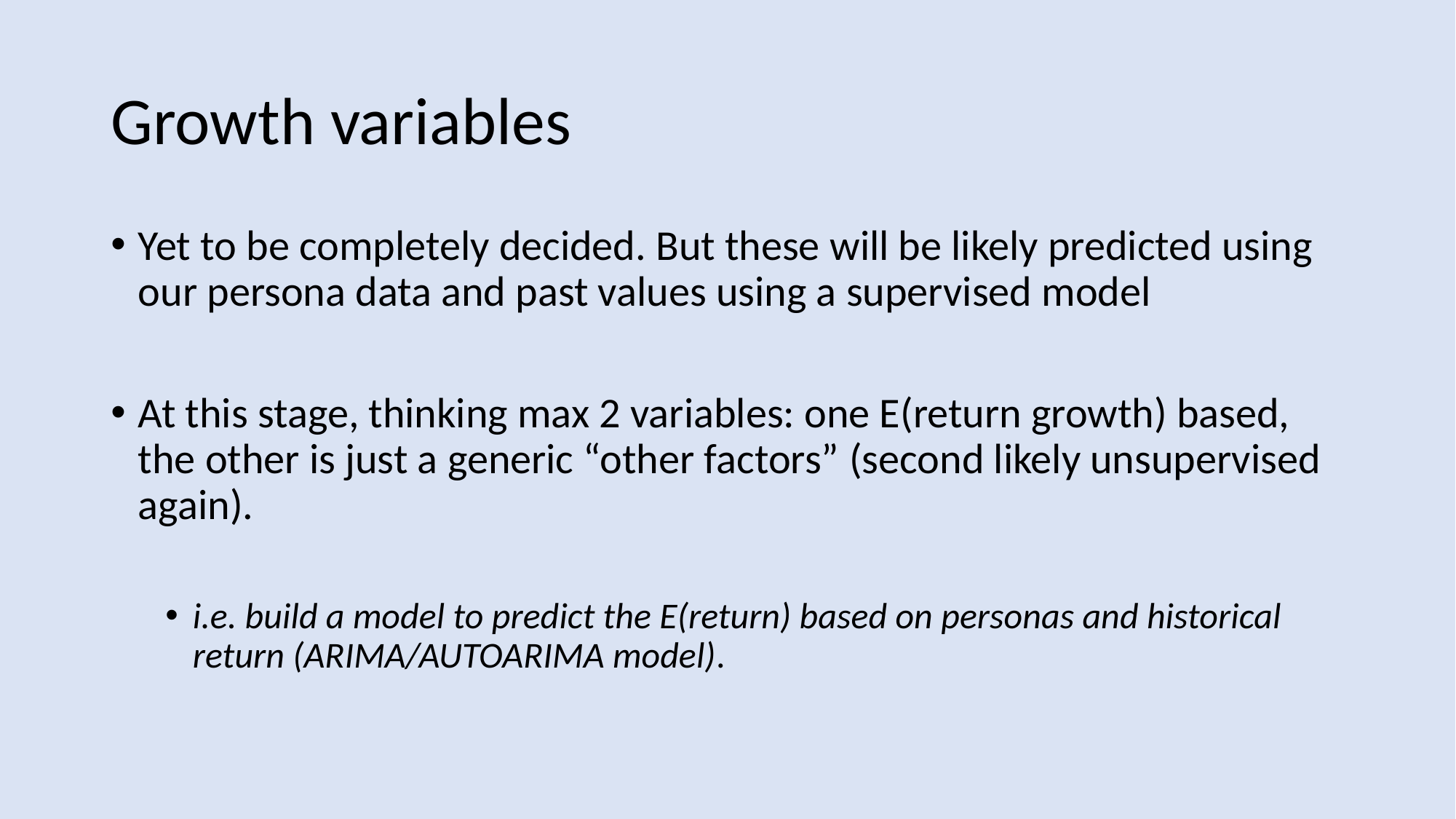

# Growth variables
Yet to be completely decided. But these will be likely predicted using our persona data and past values using a supervised model

At this stage, thinking max 2 variables: one E(return growth) based, the other is just a generic “other factors” (second likely unsupervised again).

i.e. build a model to predict the E(return) based on personas and historical return (ARIMA/AUTOARIMA model).